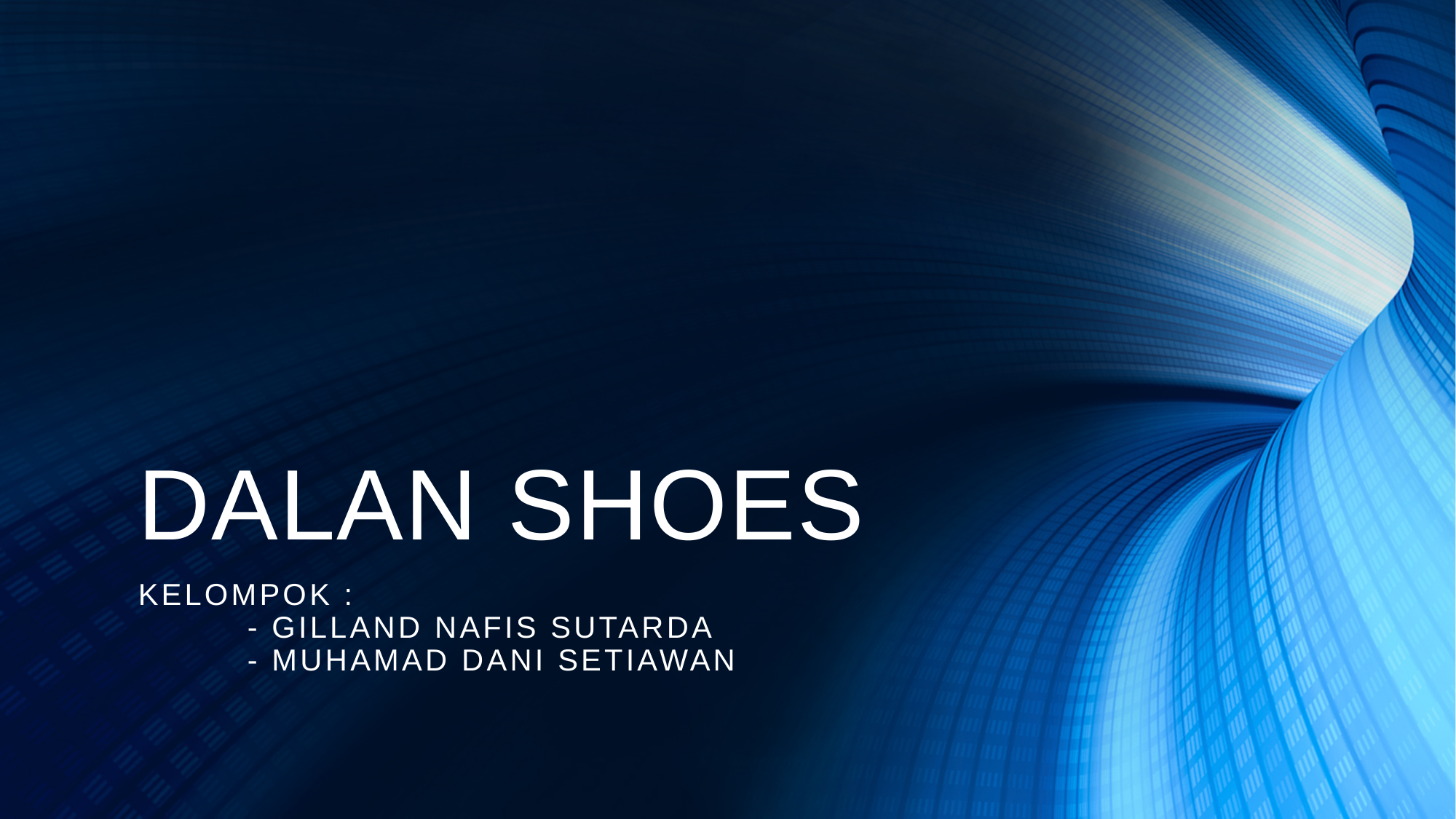

# DALAN SHOES
Kelompok :
	- Gilland nafis sutarda
	- Muhamad dani setiawan